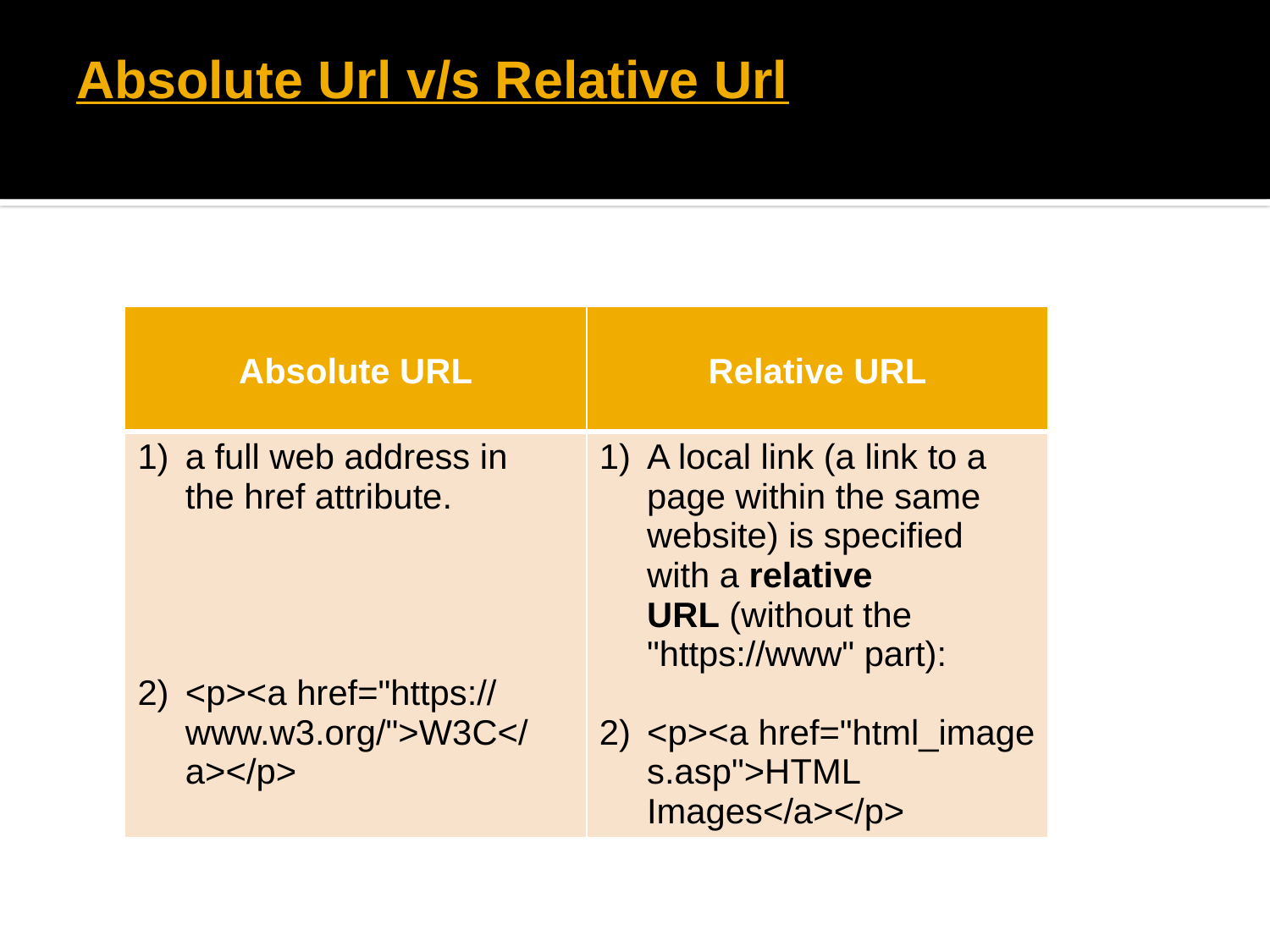

# Absolute Url v/s Relative Url

| Absolute URL | Relative URL |
| --- | --- |
| a full web address in the href attribute. <p><a href="https://www.w3.org/">W3C</a></p> | A local link (a link to a page within the same website) is specified with a relative URL (without the "https://www" part): <p><a href="html\_images.asp">HTML Images</a></p> |